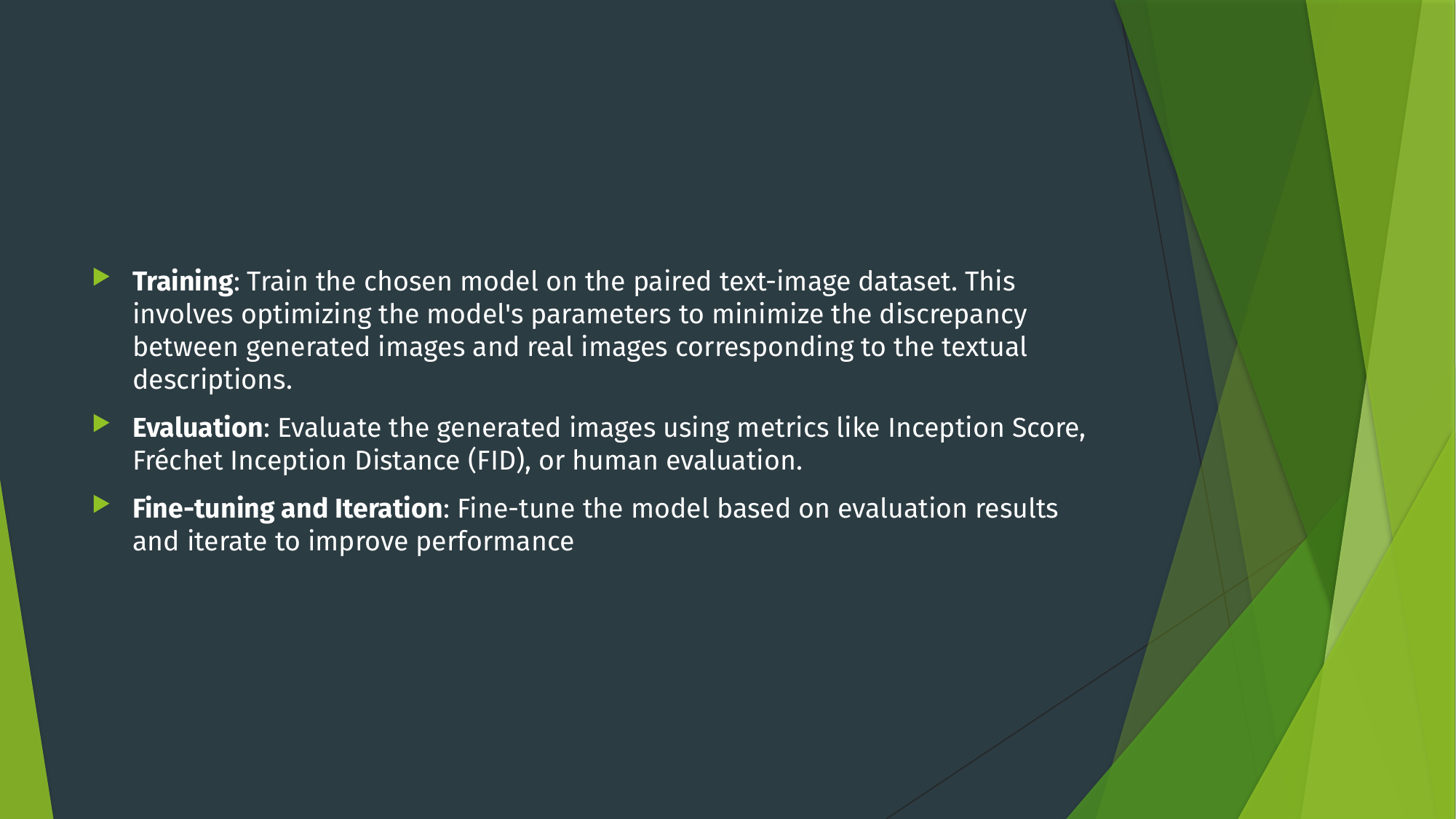

Training: Train the chosen model on the paired text-image dataset. This involves optimizing the model's parameters to minimize the discrepancy between generated images and real images corresponding to the textual descriptions.
Evaluation: Evaluate the generated images using metrics like Inception Score, Fréchet Inception Distance (FID), or human evaluation.
Fine-tuning and Iteration: Fine-tune the model based on evaluation results and iterate to improve performance